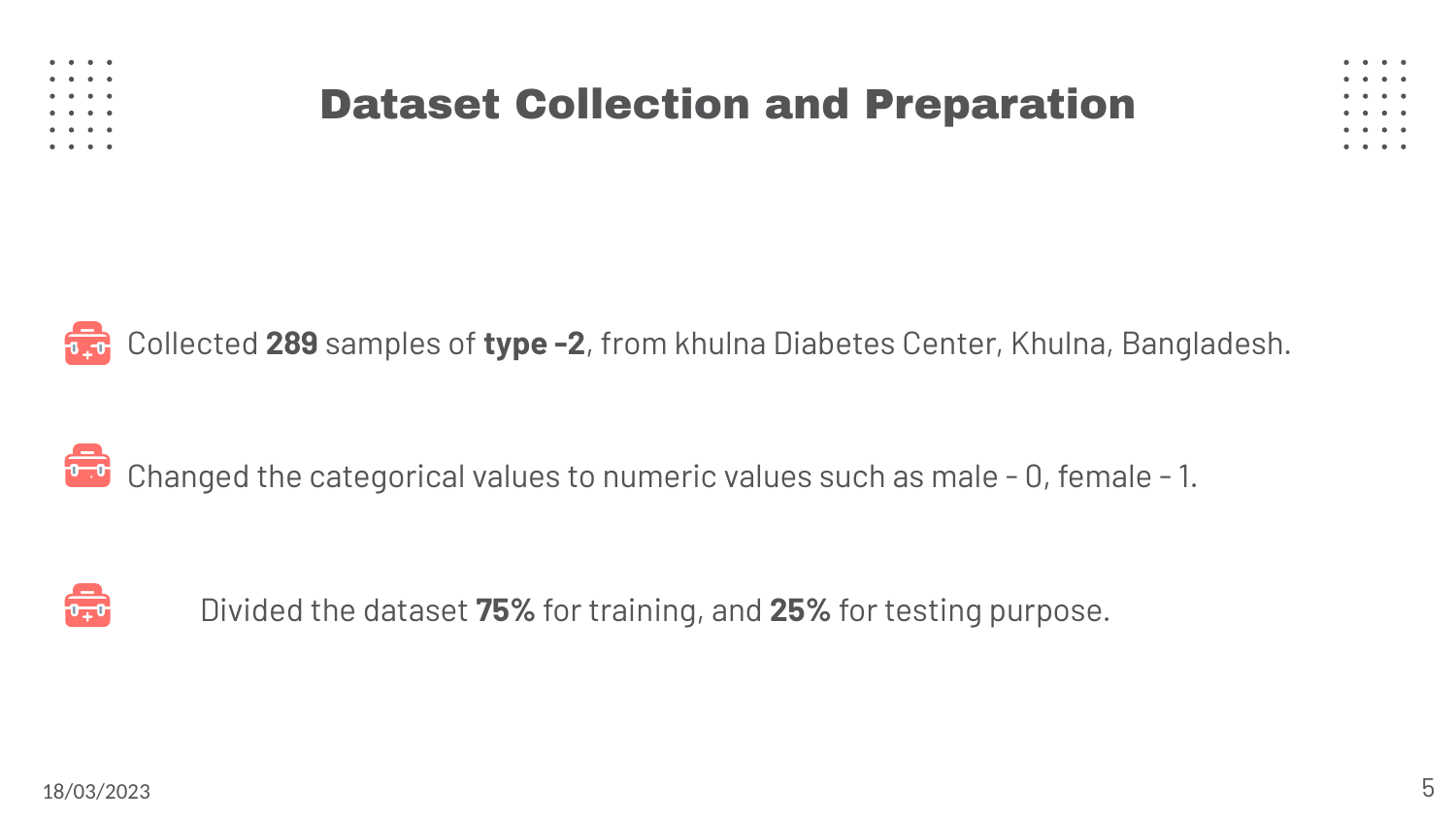

# Dataset Collection and Preparation

Collected 289 samples of type -2, from khulna Diabetes Center, Khulna, Bangladesh.

Changed the categorical values to numeric values such as male - 0, female - 1.

	Divided the dataset 75% for training, and 25% for testing purpose.

5